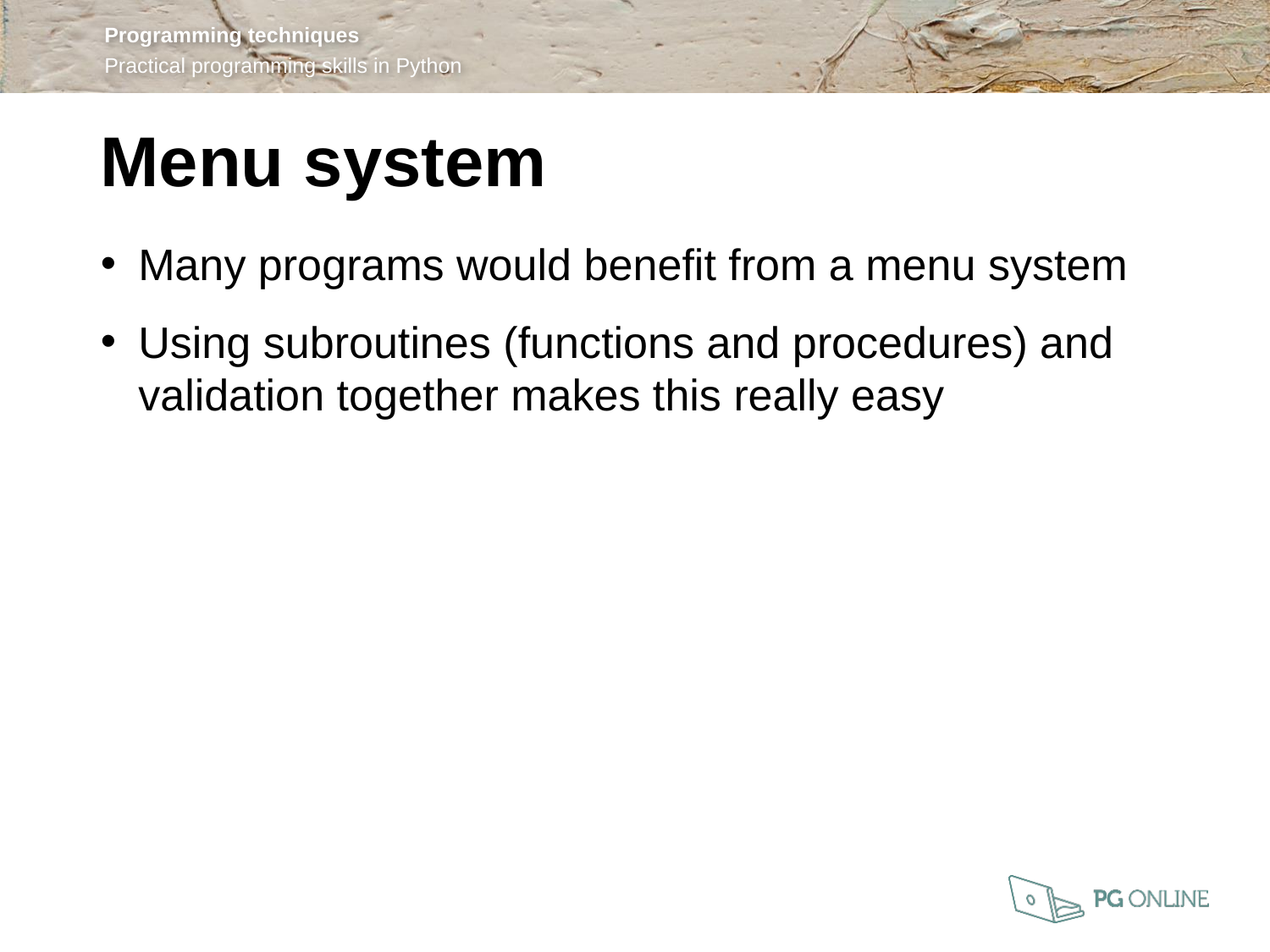

Menu system
Many programs would benefit from a menu system
Using subroutines (functions and procedures) and validation together makes this really easy